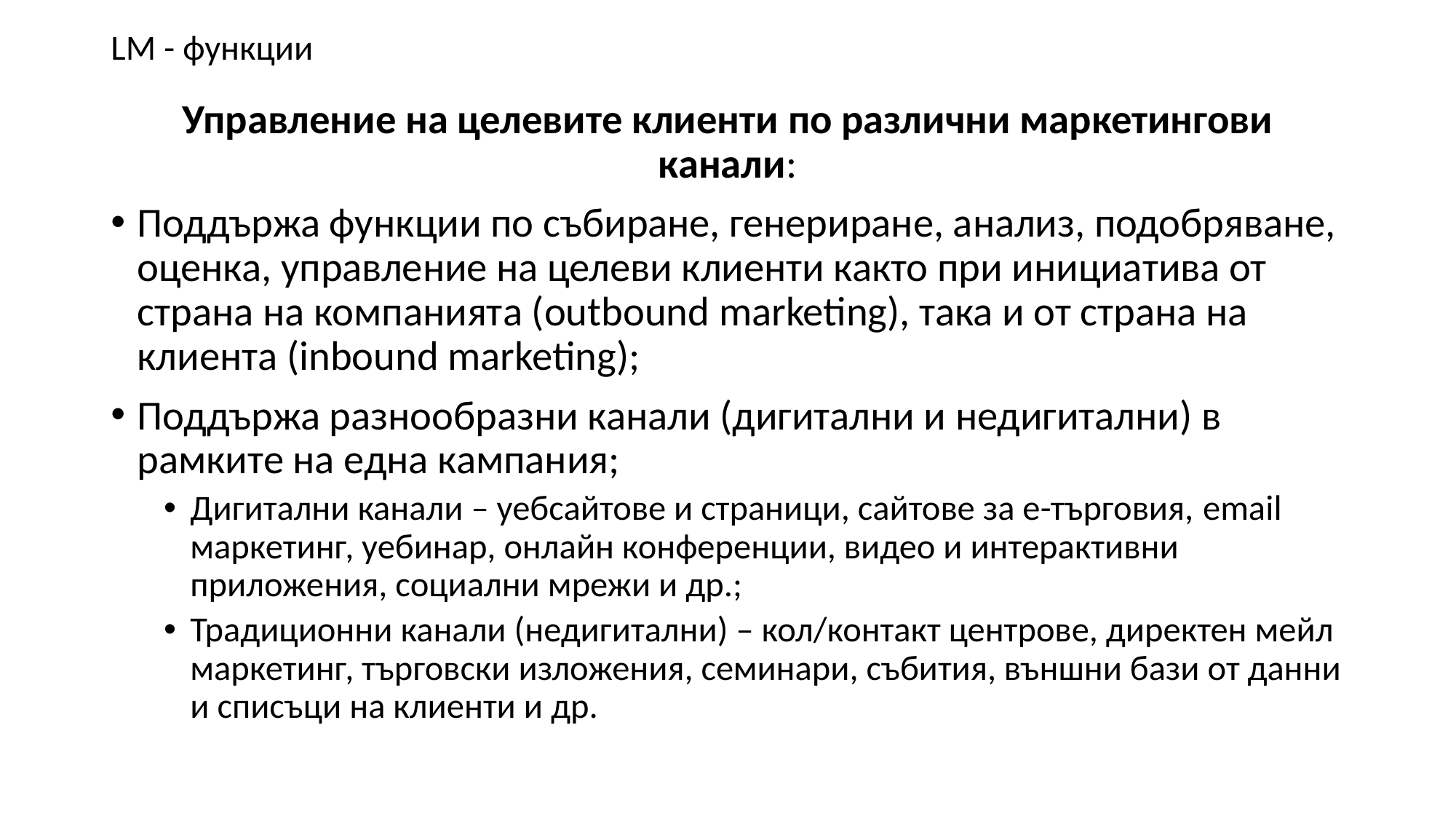

# LM - функции
Управление на целевите клиенти по различни маркетингови канали:
Поддържа функции по събиране, генериране, анализ, подобряване, оценка, управление на целеви клиенти както при инициатива от страна на компанията (outbound marketing), така и от страна на клиента (inbound marketing);
Поддържа разнообразни канали (дигитални и недигитални) в рамките на една кампания;
Дигитални канали – уебсайтове и страници, сайтове за е-търговия, email маркетинг, уебинар, онлайн конференции, видео и интерактивни приложения, социални мрежи и др.;
Традиционни канали (недигитални) – кол/контакт центрове, директен мейл маркетинг, търговски изложения, семинари, събития, външни бази от данни и списъци на клиенти и др.